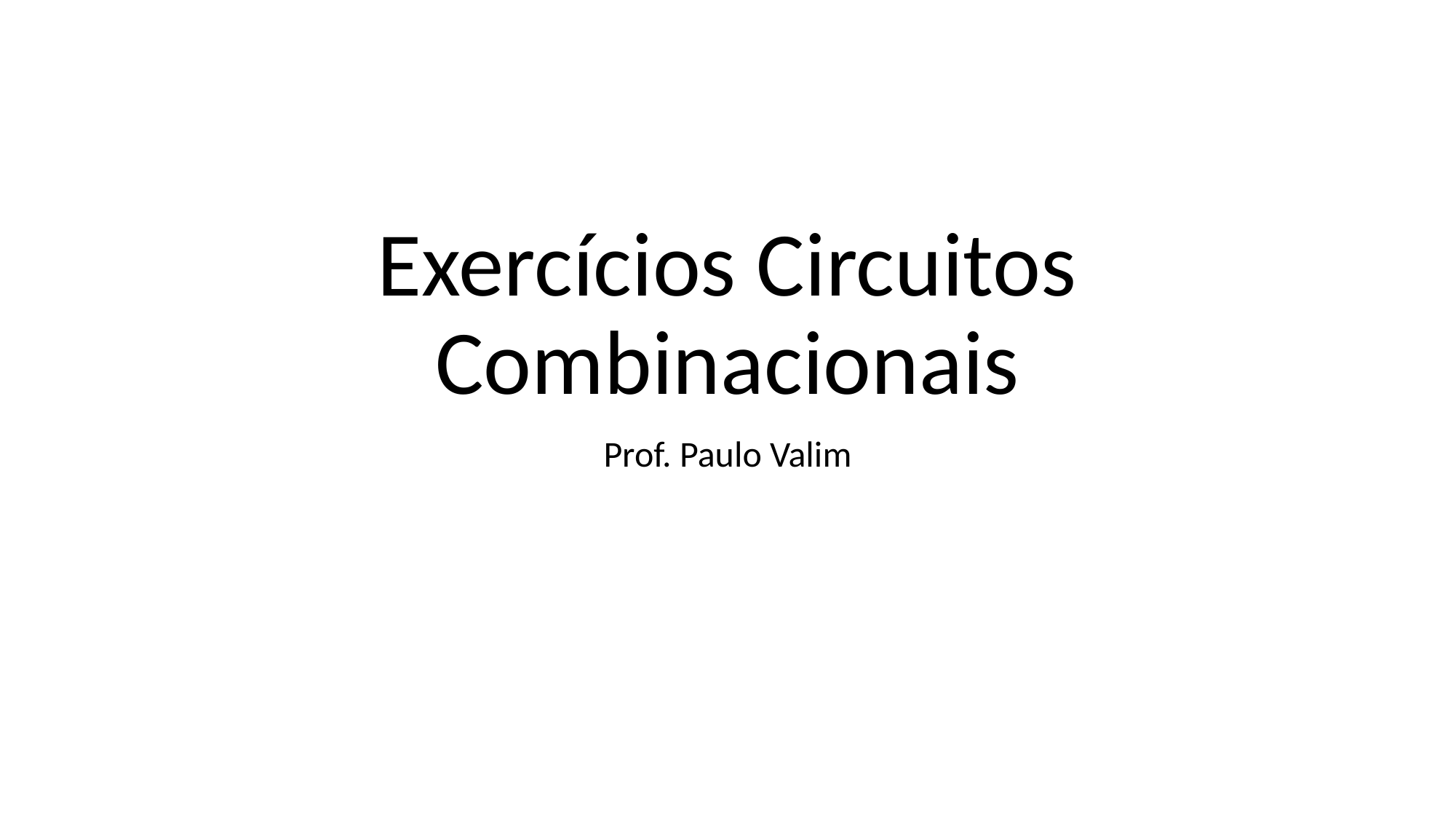

# Exercícios Circuitos Combinacionais
Prof. Paulo Valim